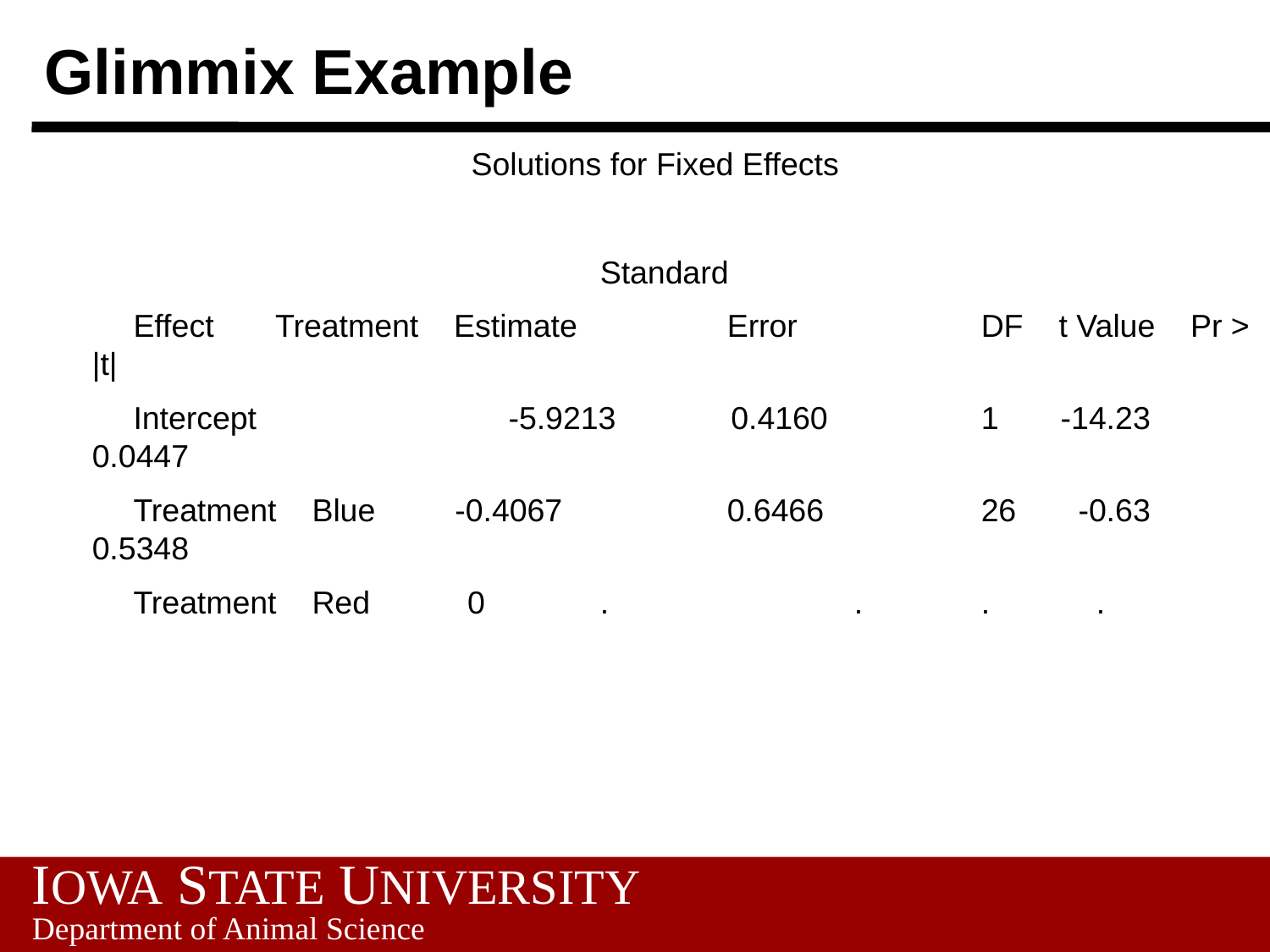

# Glimmix Example
 Solutions for Fixed Effects

                                                		Standard
          Effect       Treatment    Estimate        	Error       	DF    t Value    Pr > |t|
          Intercept    		    -5.9213             0.4160        	1       -14.23      0.0447
          Treatment    Blue         -0.4067      	0.6466       	26       -0.63      0.5348
          Treatment    Red           0           	.        		.        	.            .